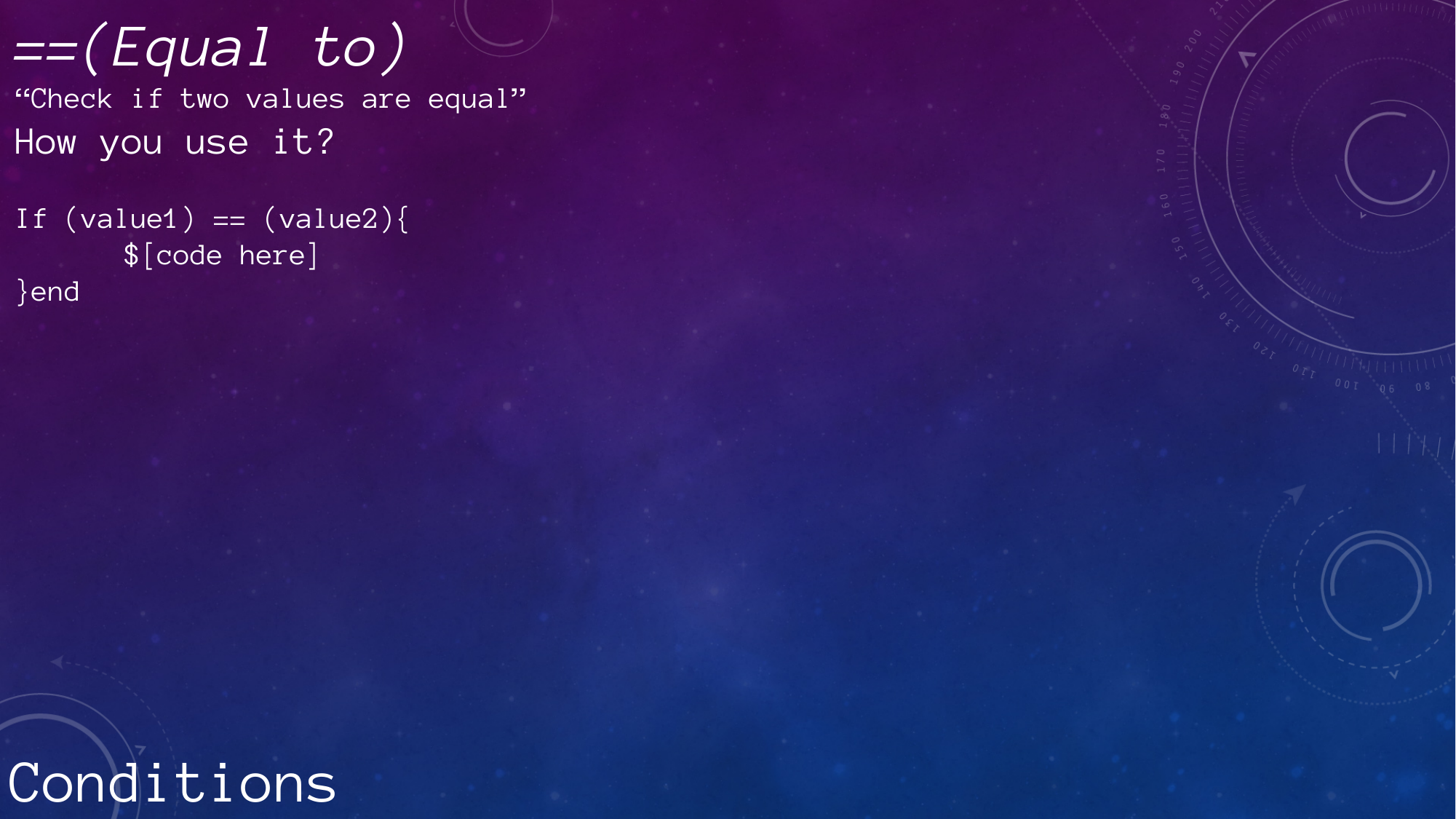

==(Equal to)
“Check if two values are equal”
How you use it?

If (value1) == (value2){
	$[code here]
}end
Conditions